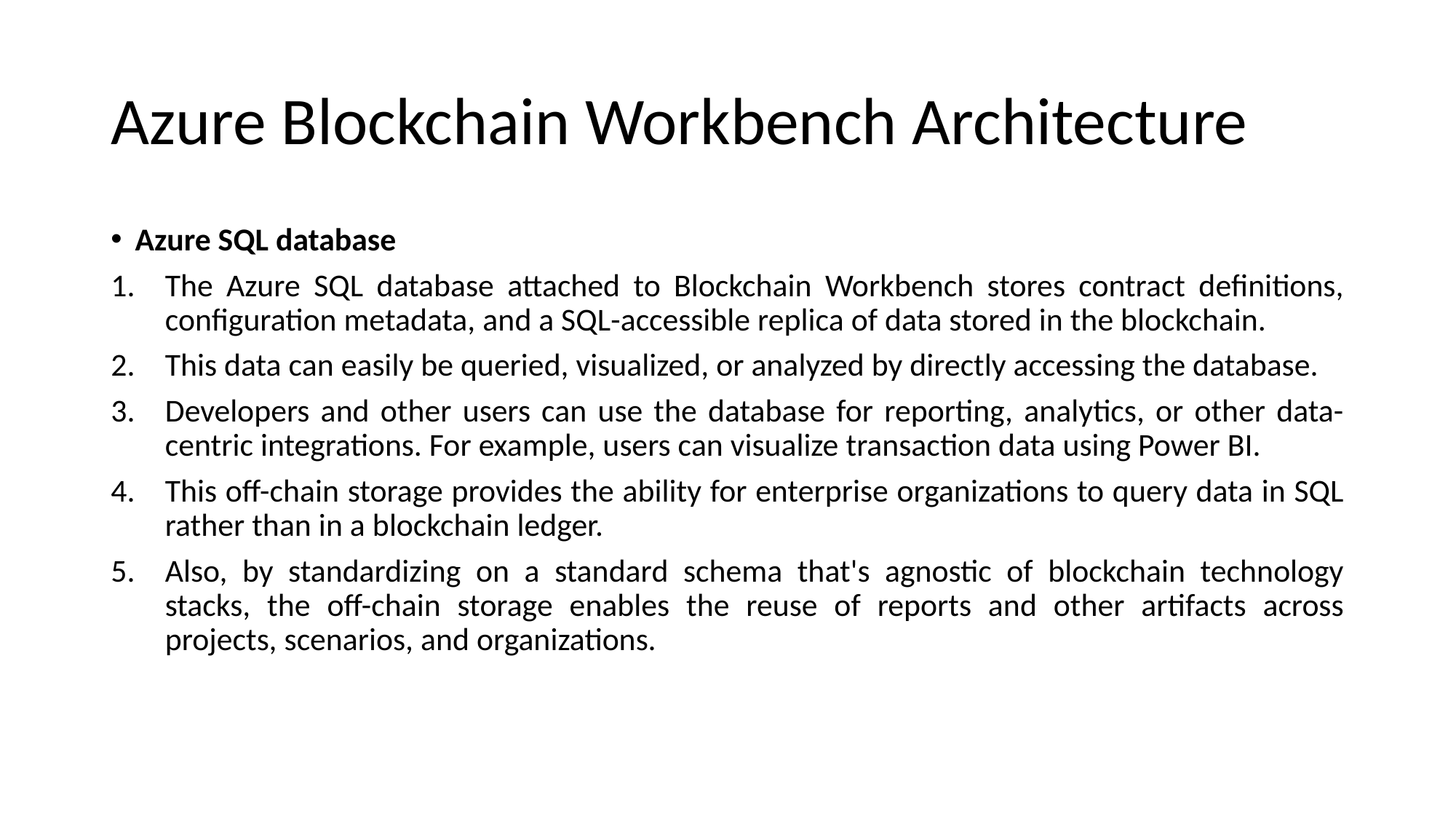

# Azure Blockchain Workbench Architecture
Azure SQL database
The Azure SQL database attached to Blockchain Workbench stores contract definitions, configuration metadata, and a SQL-accessible replica of data stored in the blockchain.
This data can easily be queried, visualized, or analyzed by directly accessing the database.
Developers and other users can use the database for reporting, analytics, or other data-centric integrations. For example, users can visualize transaction data using Power BI.
This off-chain storage provides the ability for enterprise organizations to query data in SQL rather than in a blockchain ledger.
Also, by standardizing on a standard schema that's agnostic of blockchain technology stacks, the off-chain storage enables the reuse of reports and other artifacts across projects, scenarios, and organizations.